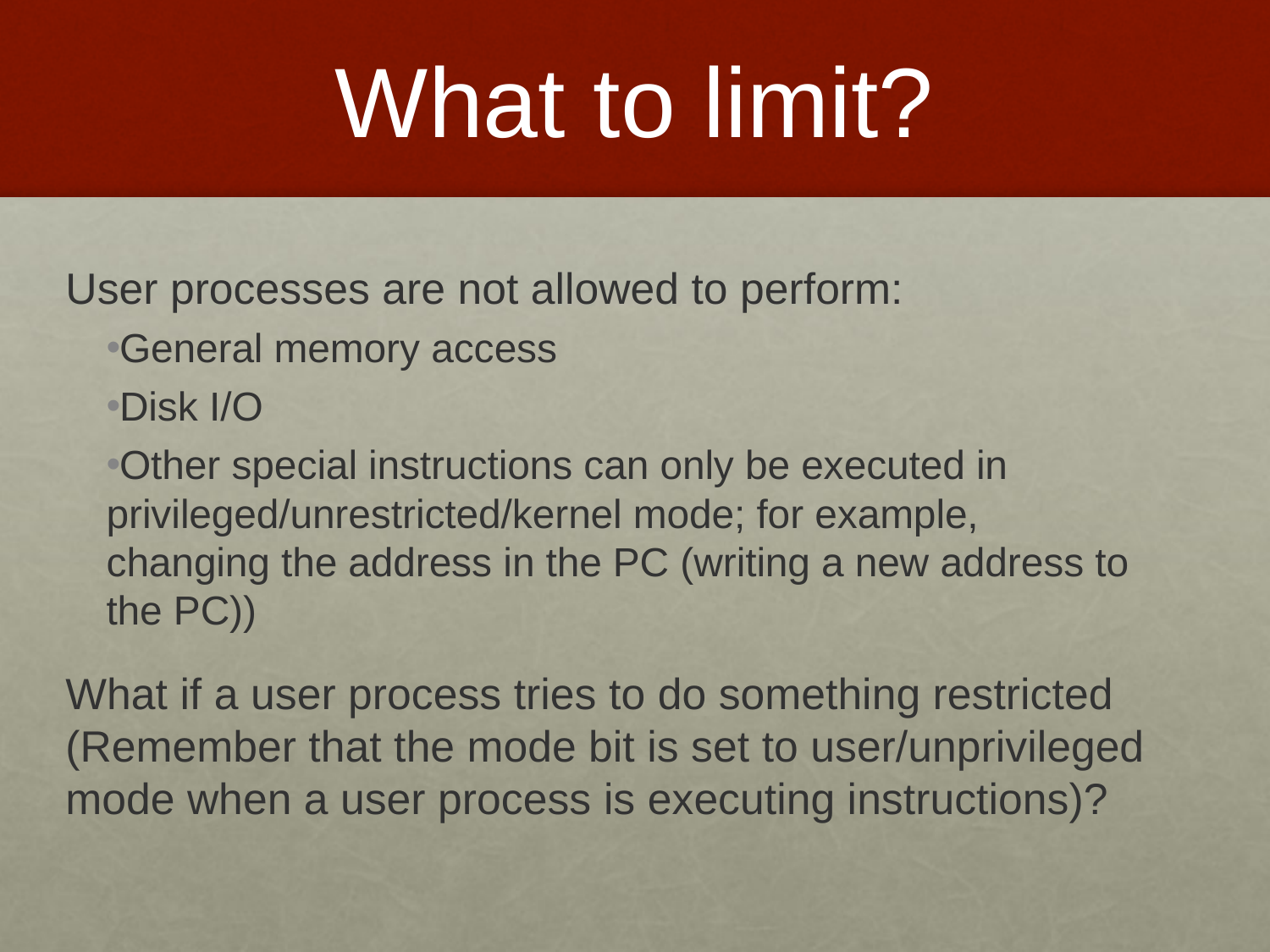

# What to limit?
User processes are not allowed to perform:
General memory access
Disk I/O
Other special instructions can only be executed in privileged/unrestricted/kernel mode; for example, changing the address in the PC (writing a new address to the PC))
What if a user process tries to do something restricted (Remember that the mode bit is set to user/unprivileged mode when a user process is executing instructions)?